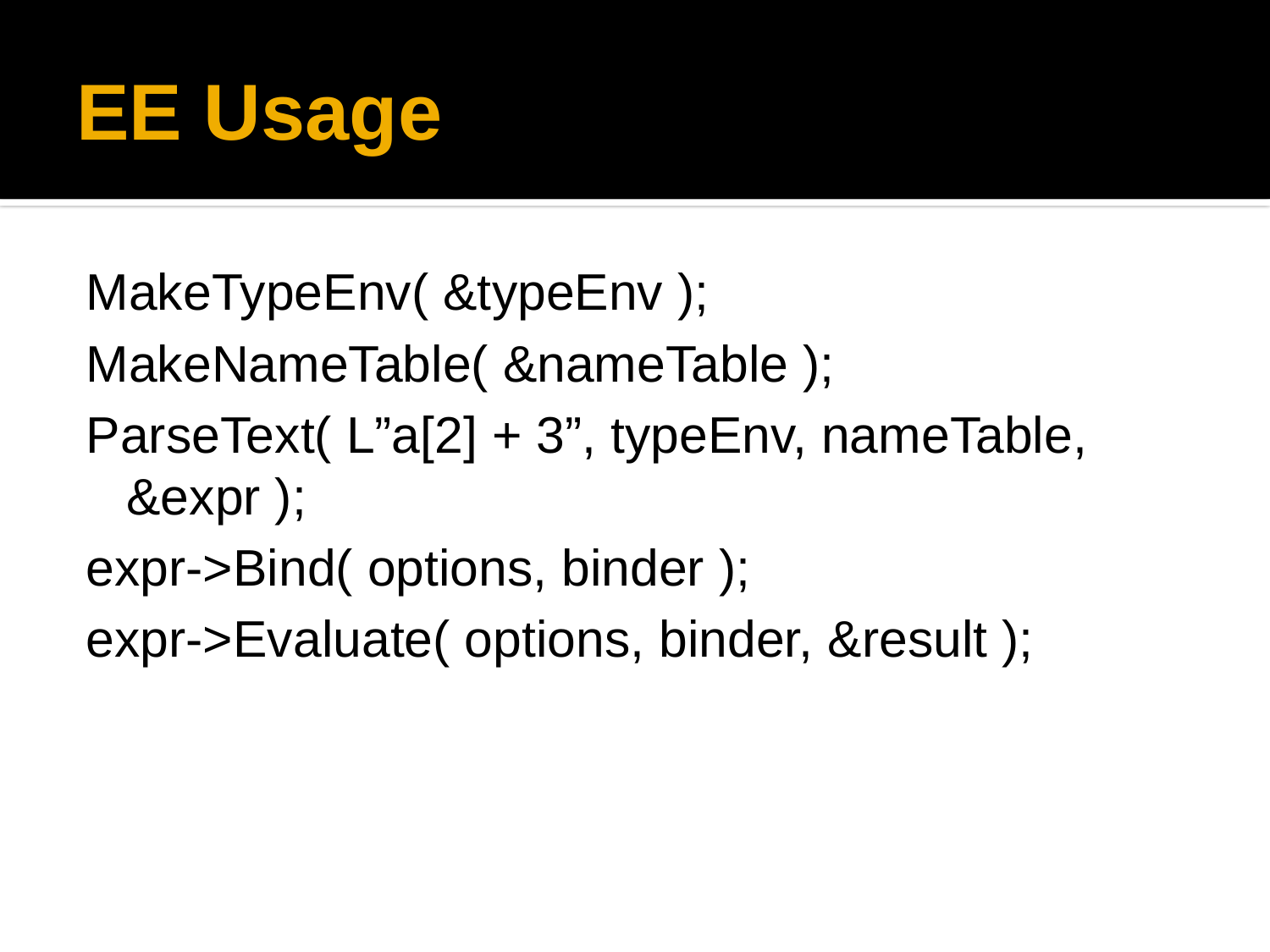

# EE Usage
MakeTypeEnv( &typeEnv );
MakeNameTable( &nameTable );
ParseText( L”a[2] + 3”, typeEnv, nameTable, &expr );
expr->Bind( options, binder );
expr->Evaluate( options, binder, &result );